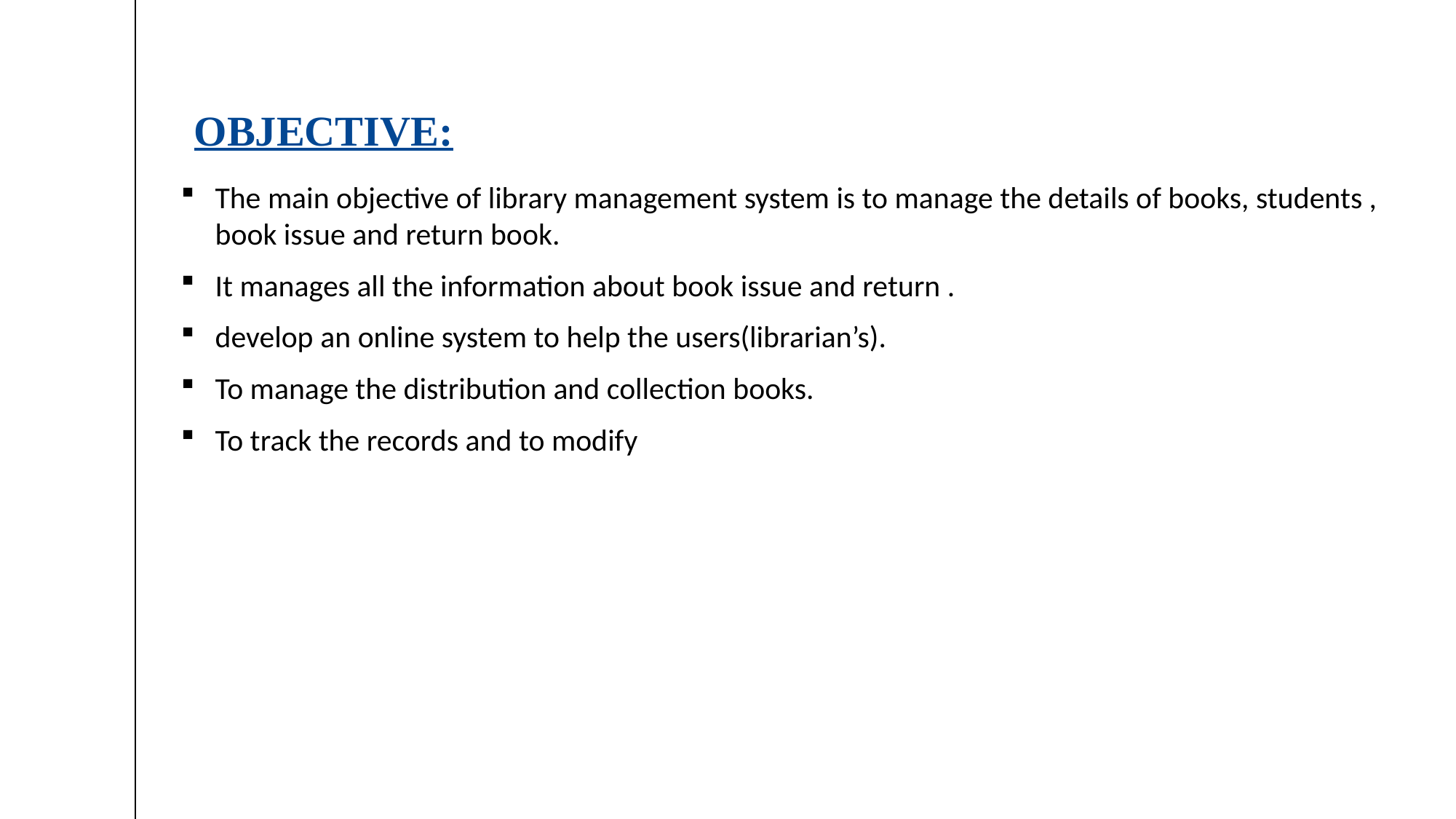

# Objective:
The main objective of library management system is to manage the details of books, students , book issue and return book.
It manages all the information about book issue and return .
develop an online system to help the users(librarian’s).
To manage the distribution and collection books.
To track the records and to modify